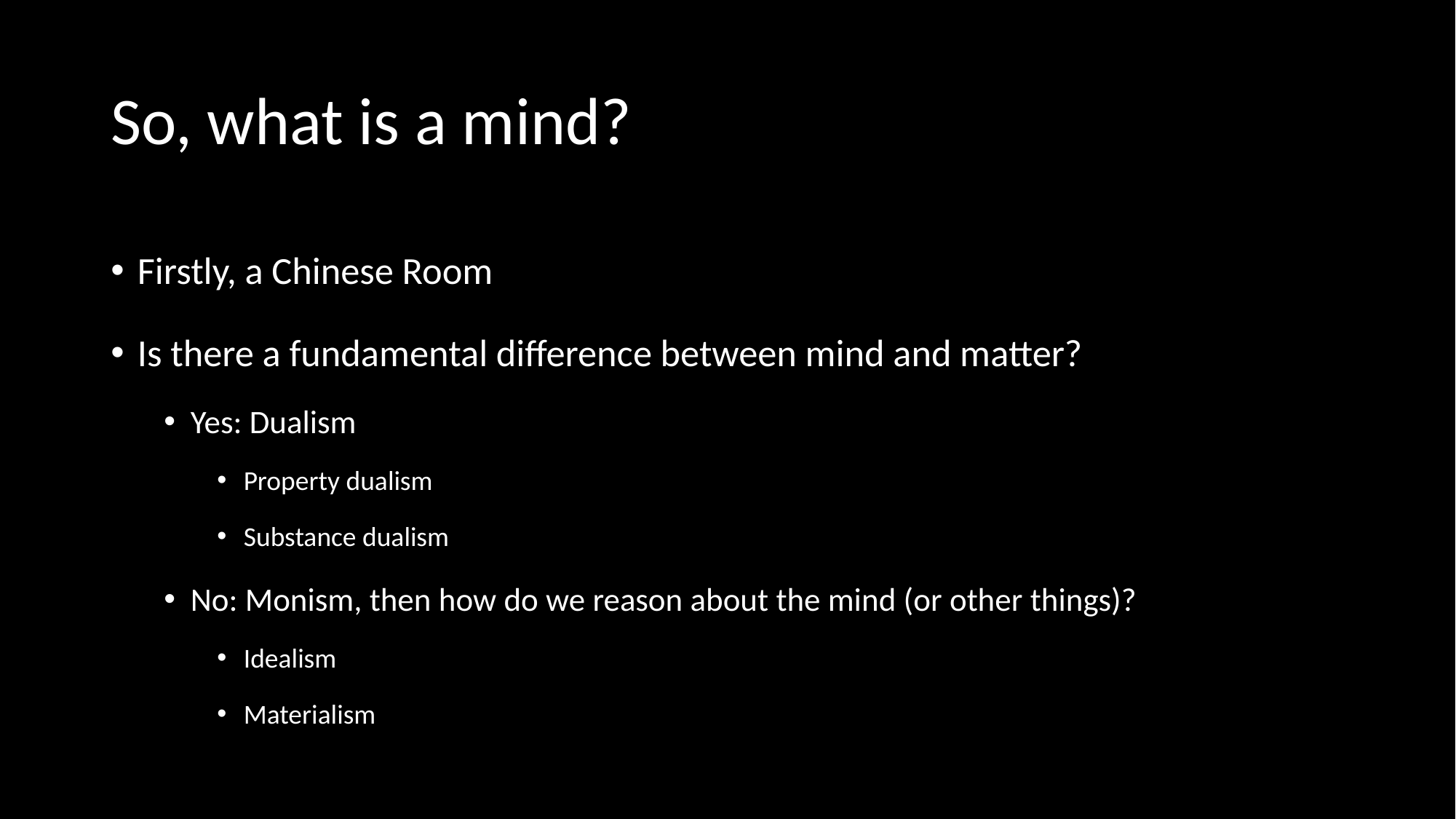

# So, what is a mind?
Firstly, a Chinese Room
Is there a fundamental difference between mind and matter?
Yes: Dualism
Property dualism
Substance dualism
No: Monism, then how do we reason about the mind (or other things)?
Idealism
Materialism